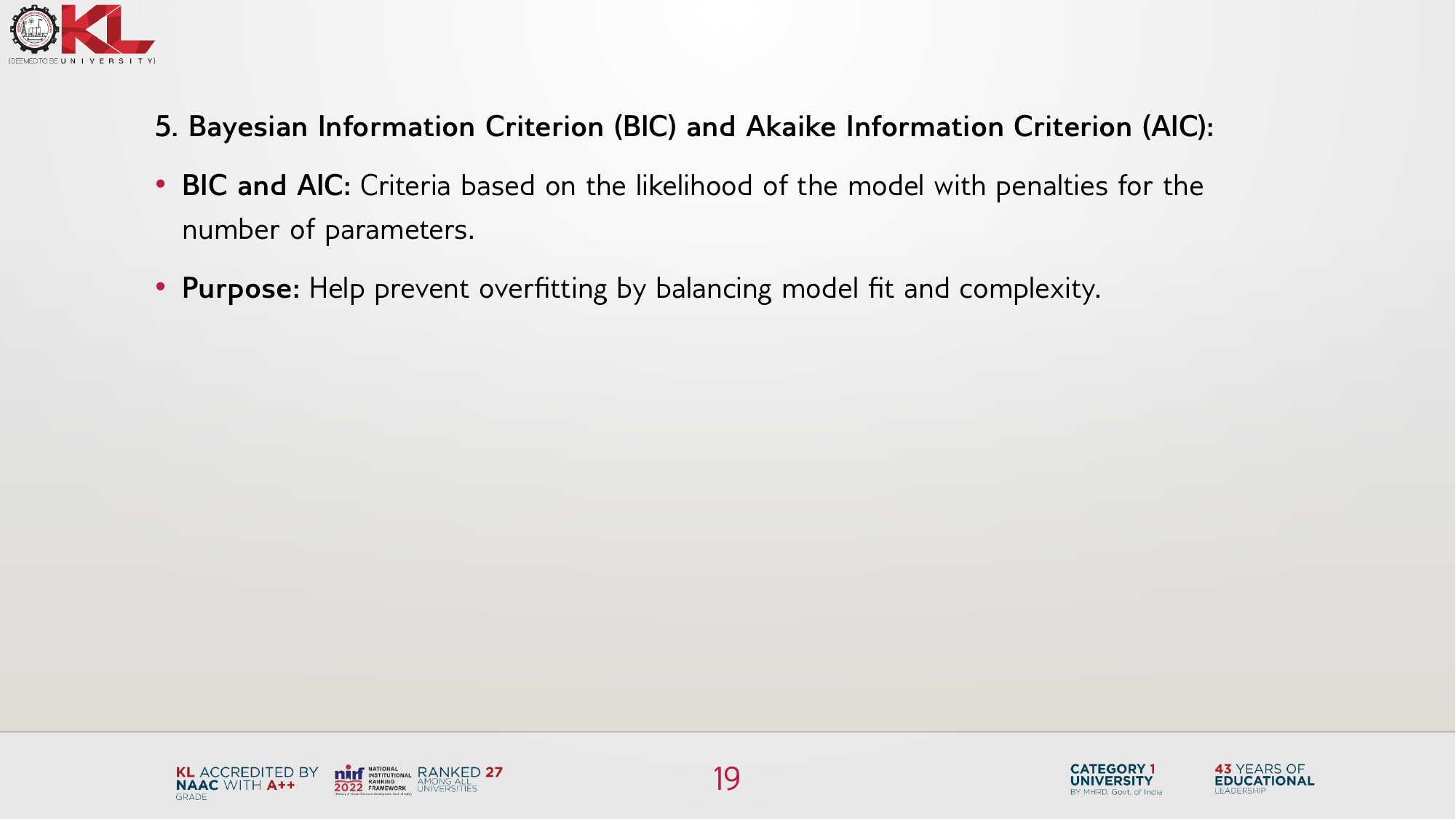

5. Bayesian Information Criterion (BIC) and Akaike Information Criterion (AIC):
BIC and AIC: Criteria based on the likelihood of the model with penalties for the number of parameters.
Purpose: Help prevent overfitting by balancing model fit and complexity.

19